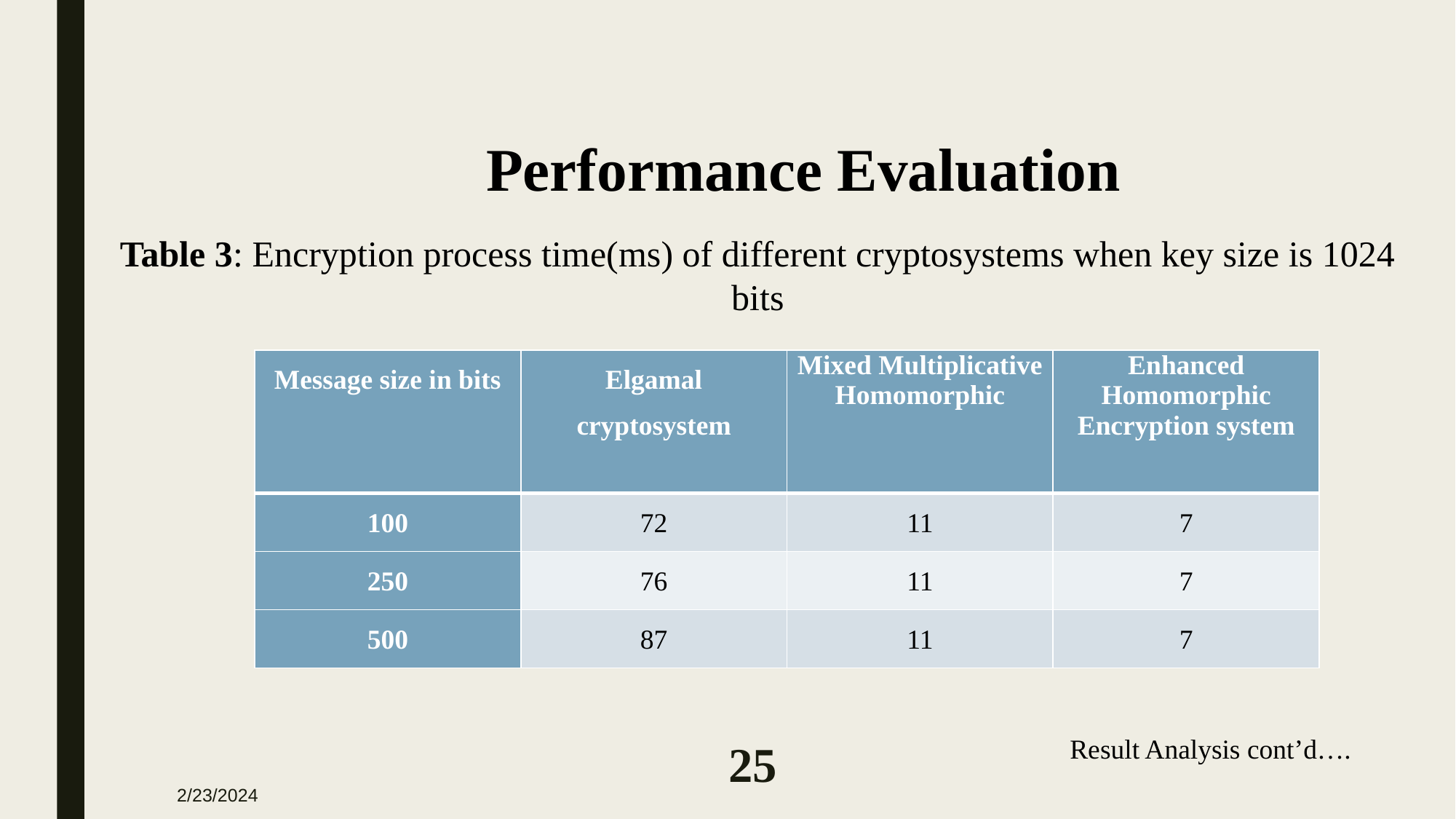

Performance Evaluation
Table 3: Encryption process time(ms) of different cryptosystems when key size is 1024 bits
| Message size in bits | Elgamal cryptosystem | Mixed Multiplicative Homomorphic | Enhanced Homomorphic Encryption system |
| --- | --- | --- | --- |
| 100 | 72 | 11 | 7 |
| 250 | 76 | 11 | 7 |
| 500 | 87 | 11 | 7 |
Result Analysis cont’d….
25
2/23/2024